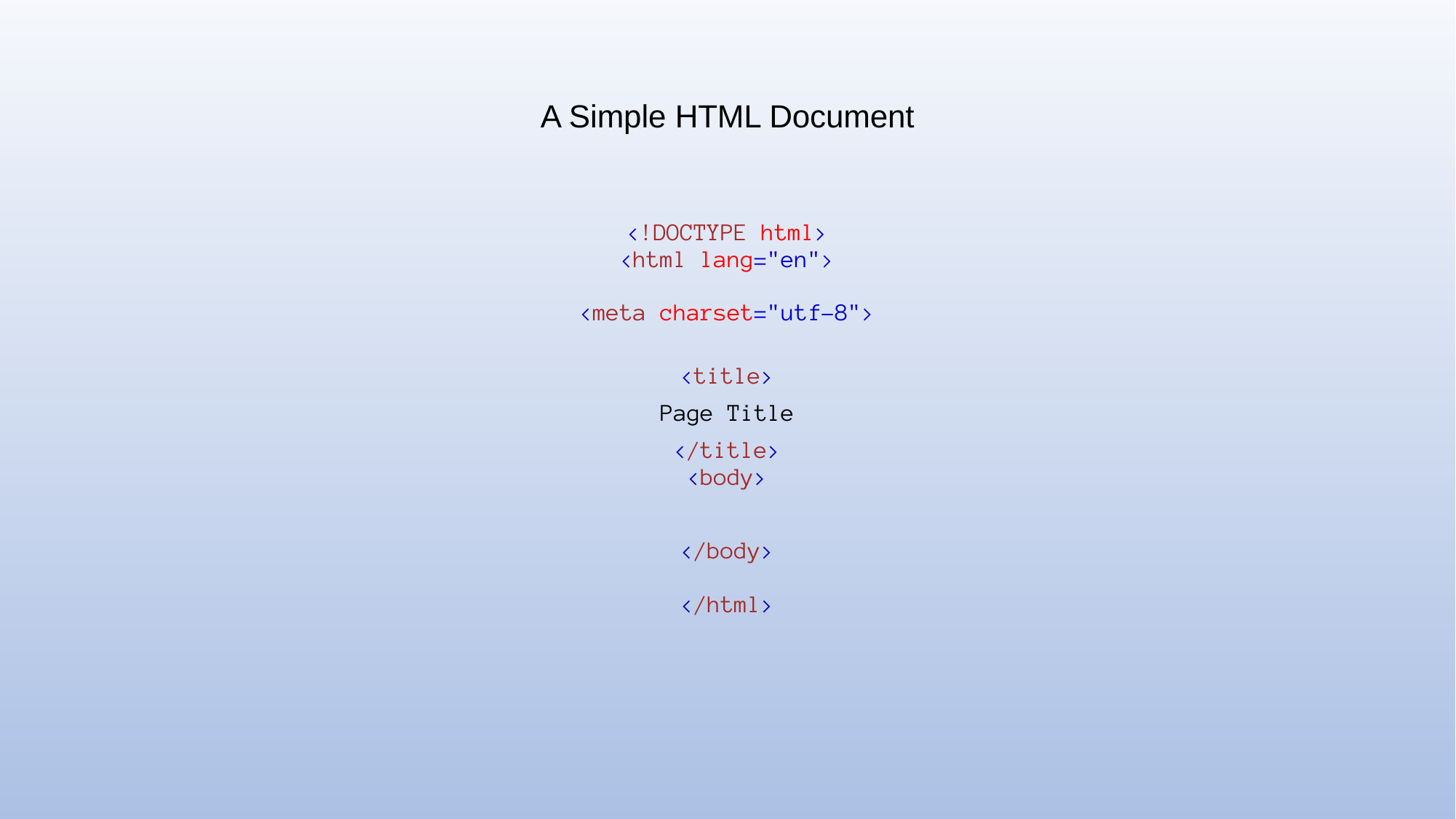

A Simple HTML Document

<!DOCTYPE html>
<html lang="en">
<meta charset="utf-8">
<title>
Page Title
</title>
<body>

</body>
</html>